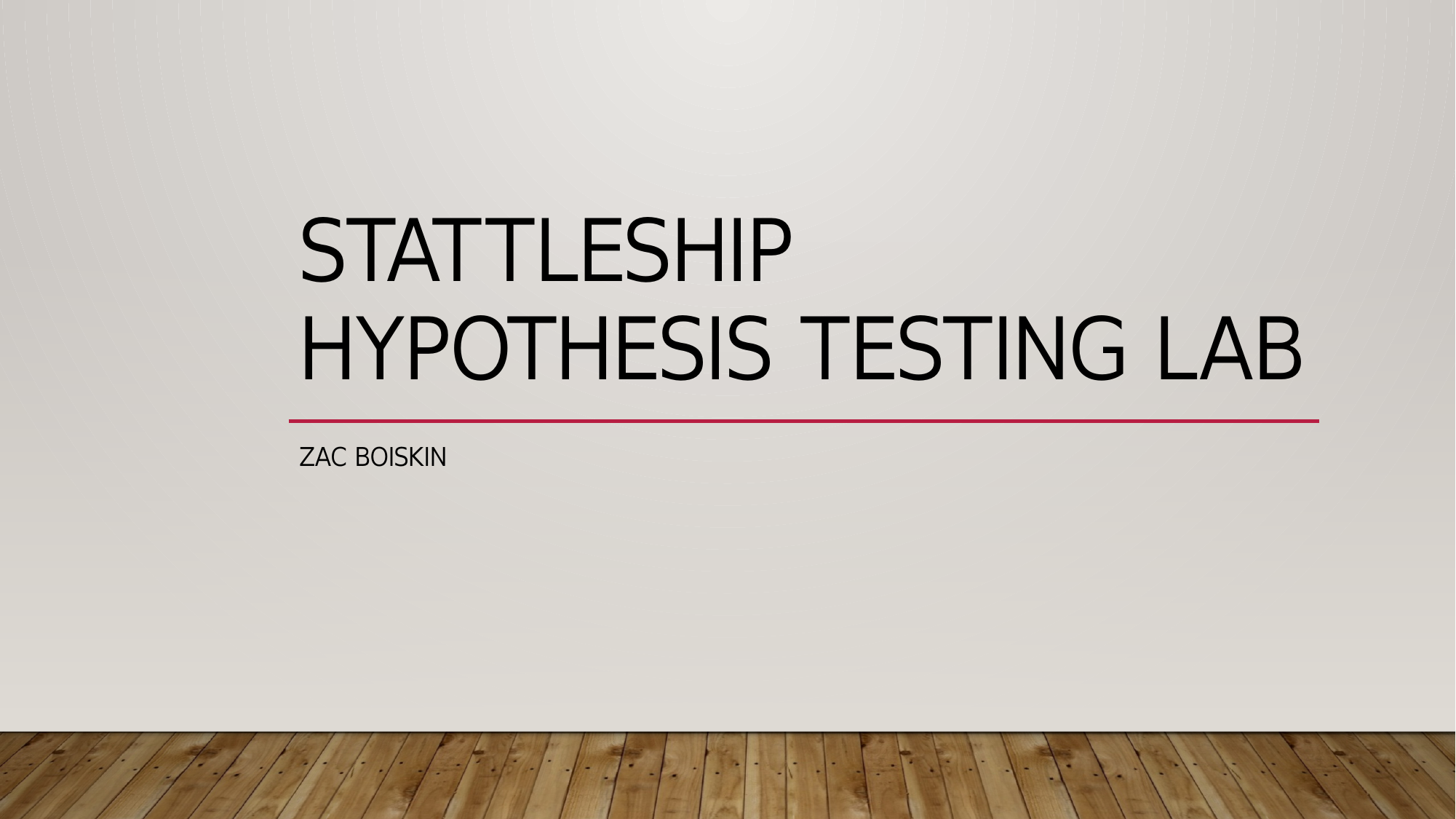

# Stattleship Hypothesis Testing Lab
Zac Boiskin